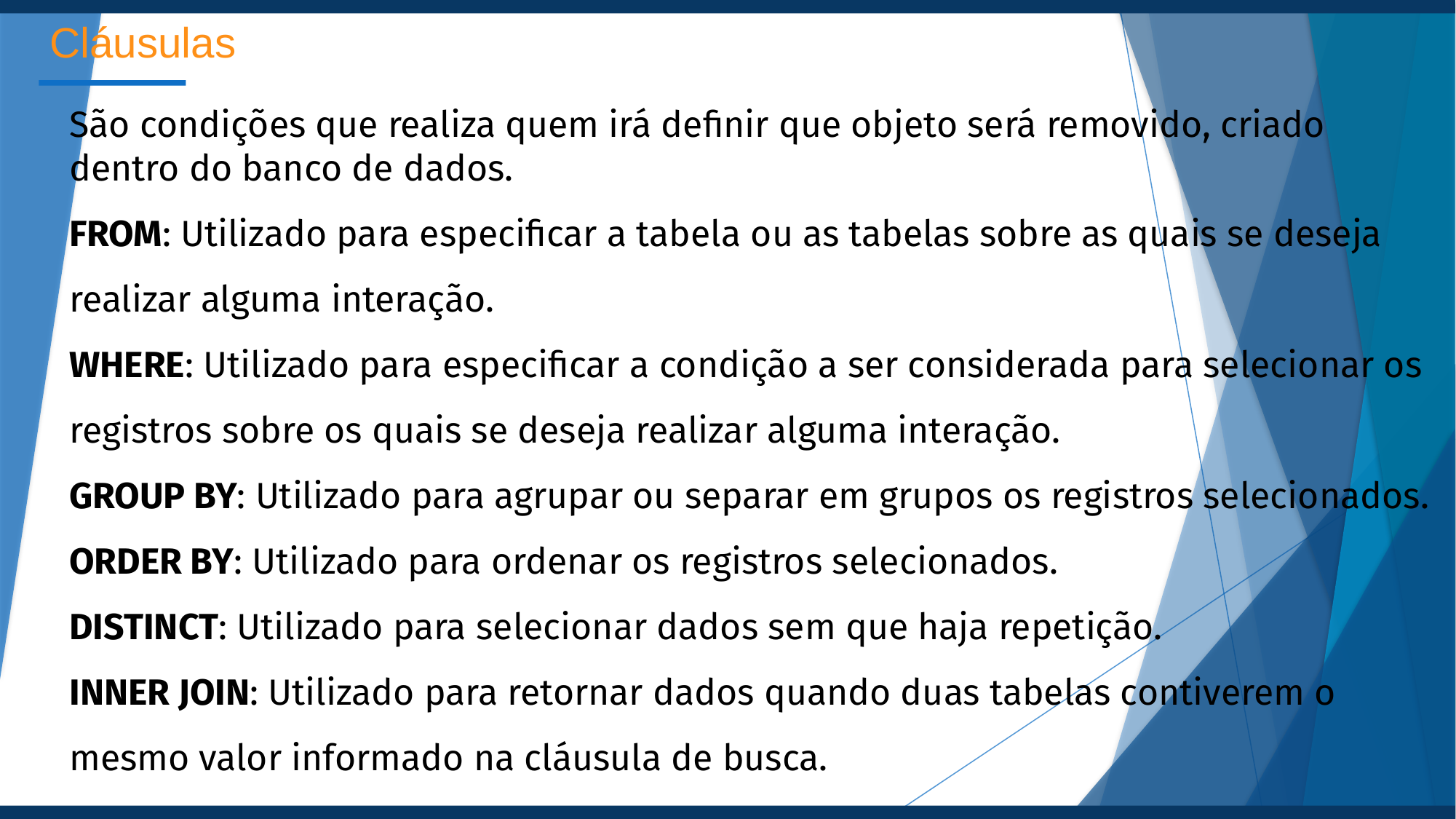

# Cláusulas

São condições que realiza quem irá definir que objeto será removido, criado dentro do banco de dados.
FROM: Utilizado para especificar a tabela ou as tabelas sobre as quais se deseja realizar alguma interação.
WHERE: Utilizado para especificar a condição a ser considerada para selecionar os registros sobre os quais se deseja realizar alguma interação.
GROUP BY: Utilizado para agrupar ou separar em grupos os registros selecionados.
ORDER BY: Utilizado para ordenar os registros selecionados.
DISTINCT: Utilizado para selecionar dados sem que haja repetição.
INNER JOIN: Utilizado para retornar dados quando duas tabelas contiverem o mesmo valor informado na cláusula de busca.